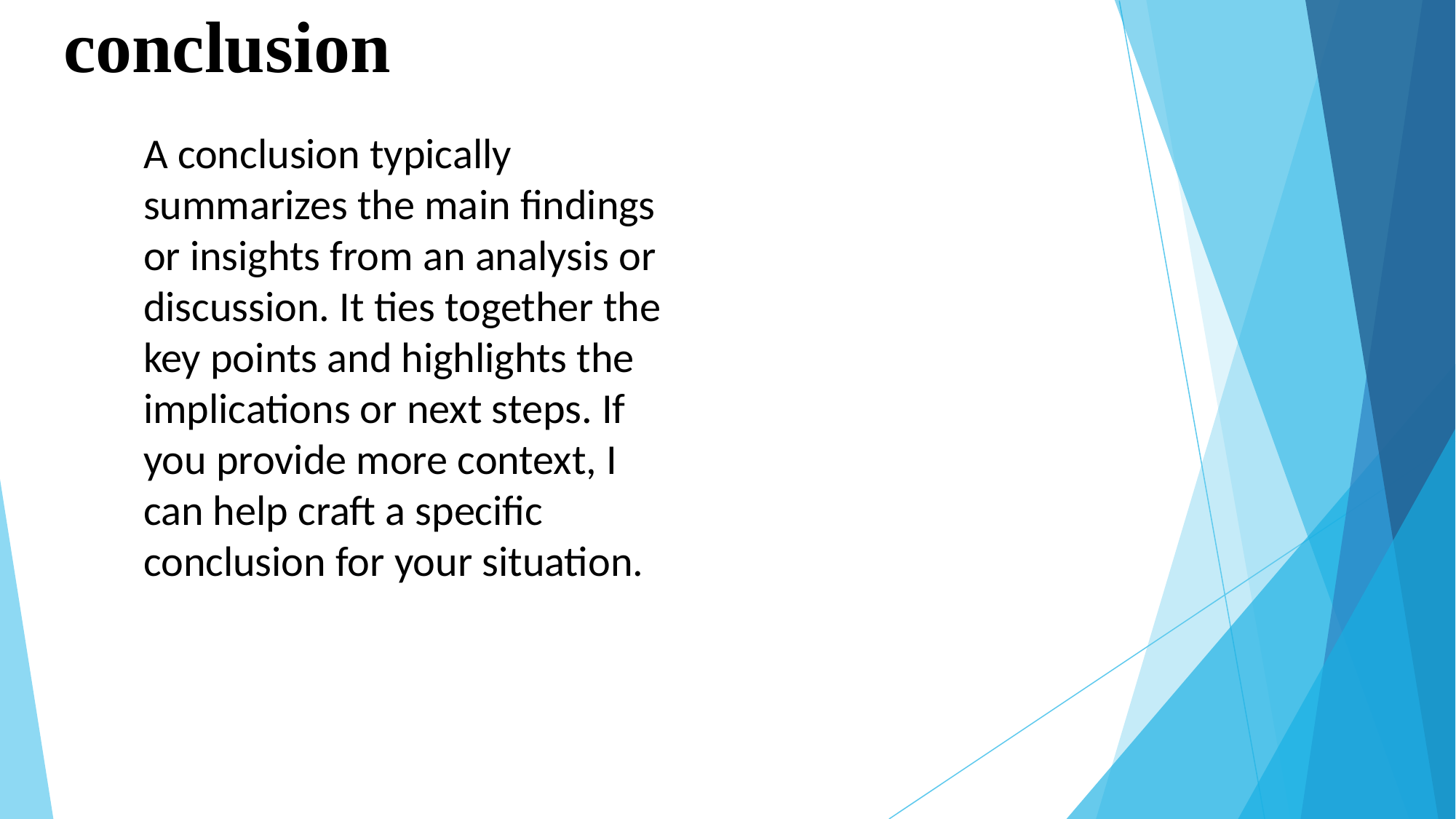

# conclusion
A conclusion typically summarizes the main findings or insights from an analysis or discussion. It ties together the key points and highlights the implications or next steps. If you provide more context, I can help craft a specific conclusion for your situation.